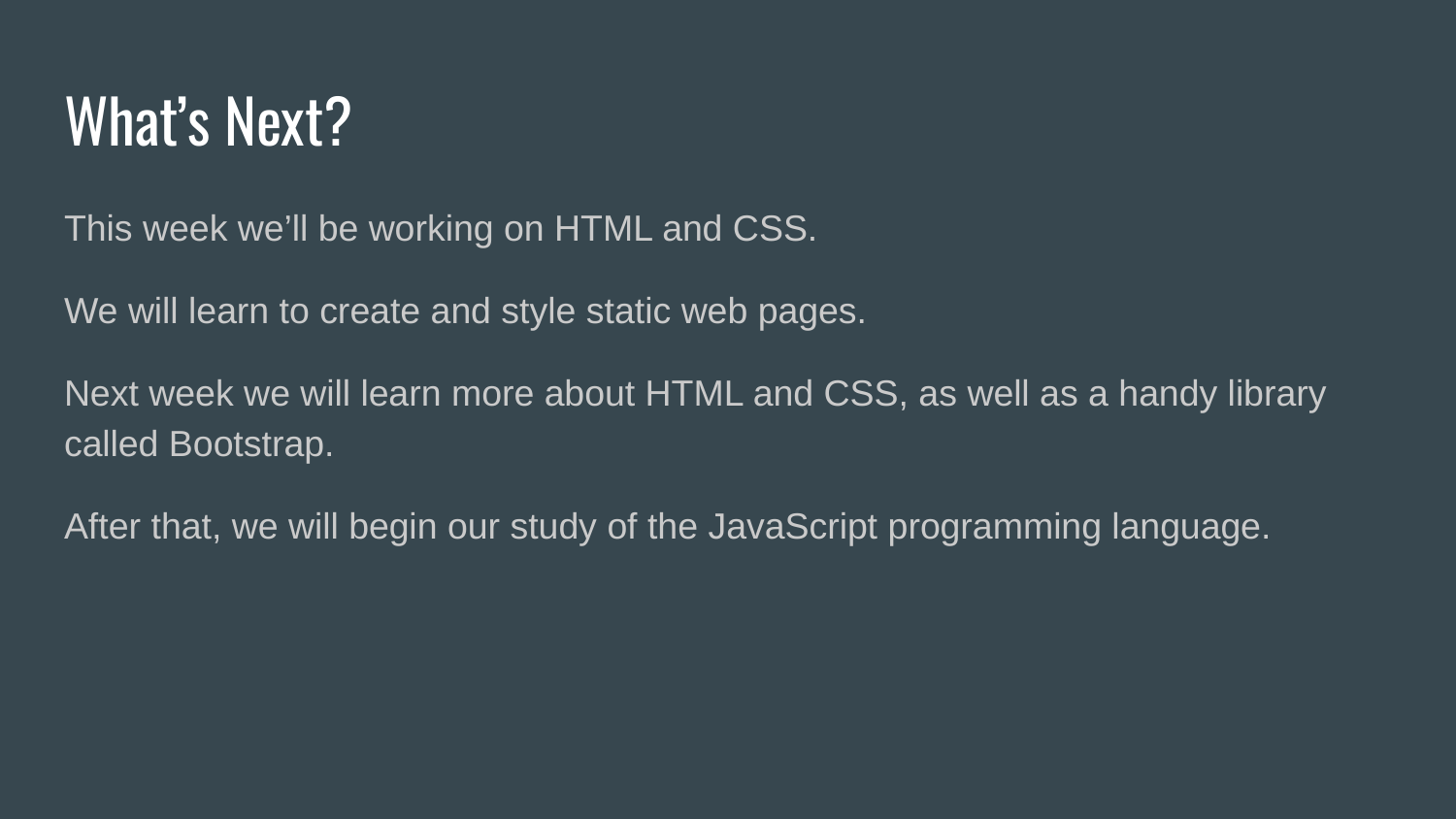

# What’s Next?
This week we’ll be working on HTML and CSS.
We will learn to create and style static web pages.
Next week we will learn more about HTML and CSS, as well as a handy library called Bootstrap.
After that, we will begin our study of the JavaScript programming language.